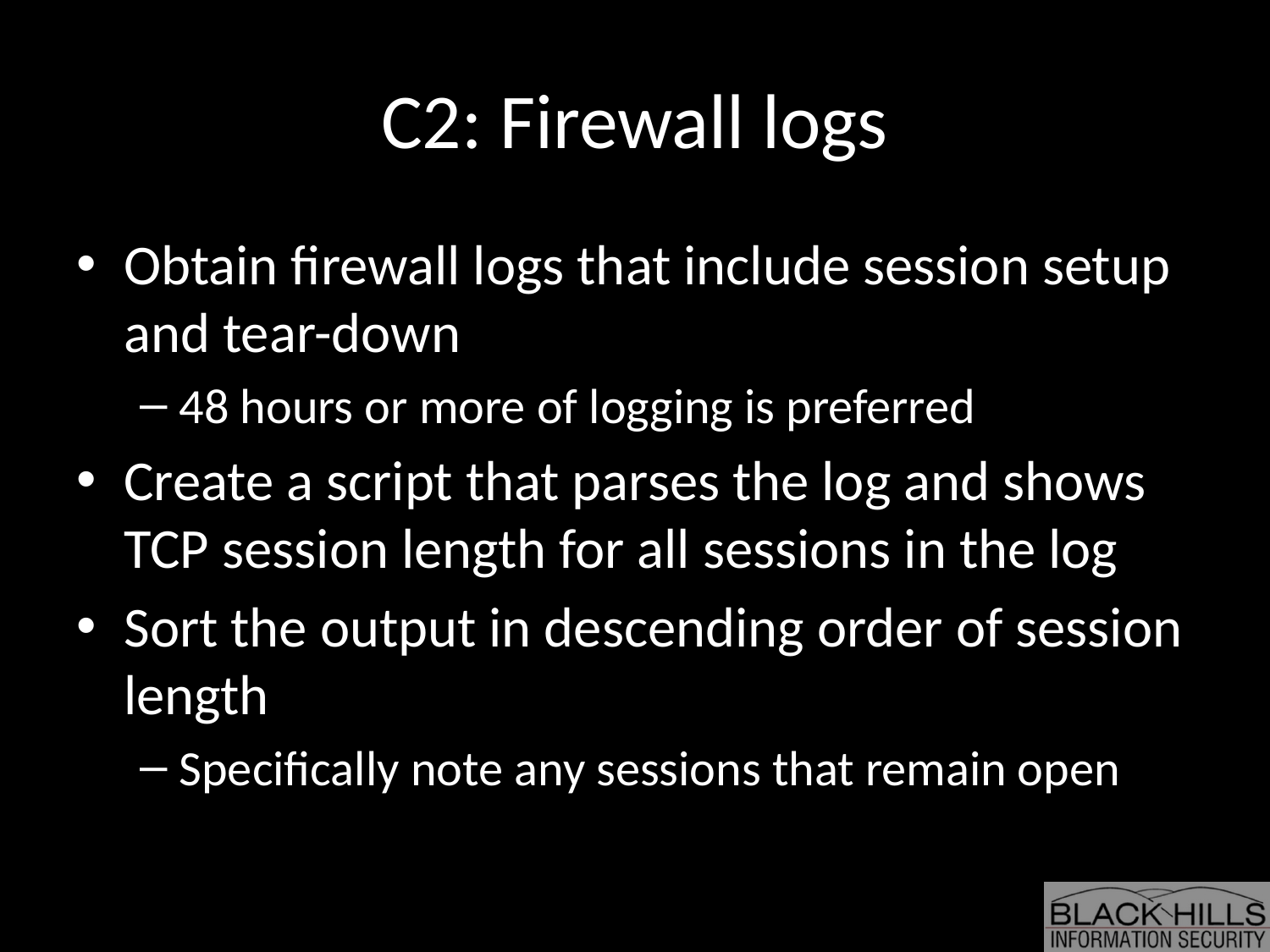

# C2: Firewall logs
Obtain firewall logs that include session setup and tear-down
48 hours or more of logging is preferred
Create a script that parses the log and shows TCP session length for all sessions in the log
Sort the output in descending order of session length
Specifically note any sessions that remain open